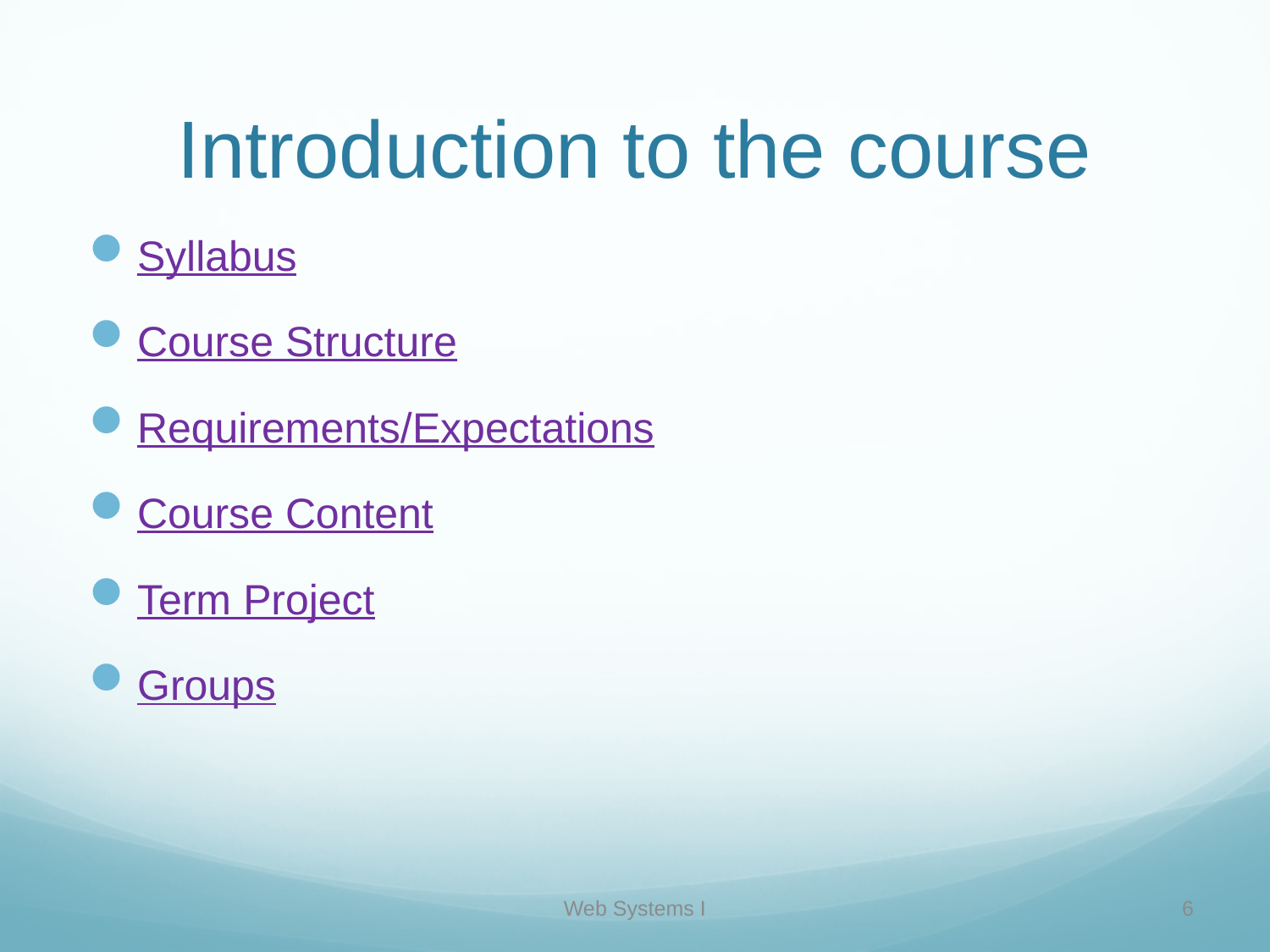

# Introduction to the course
Syllabus
Course Structure
Requirements/Expectations
Course Content
Term Project
Groups

Web Systems I
6